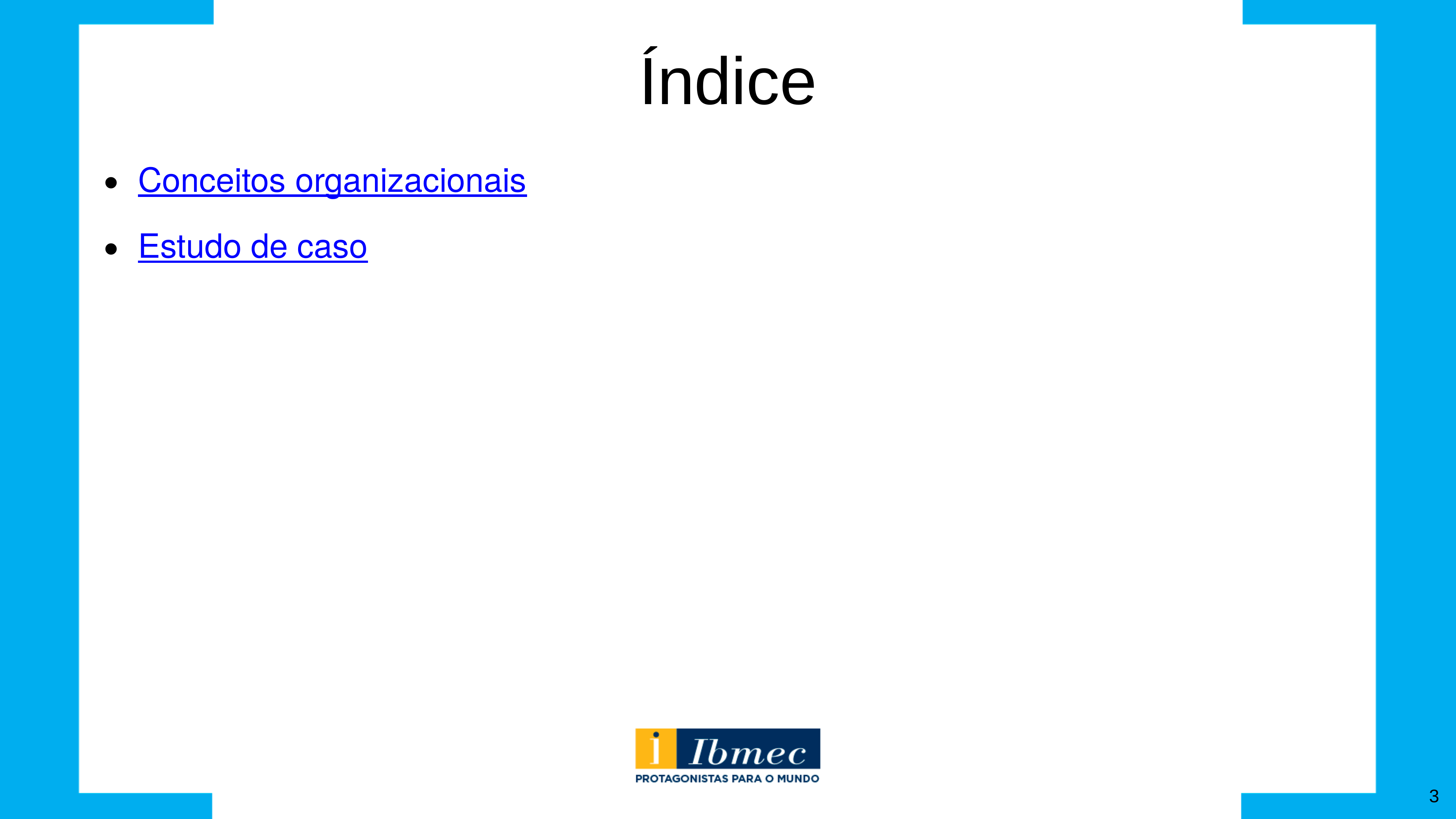

# Índice
Conceitos organizacionais
Estudo de caso
3